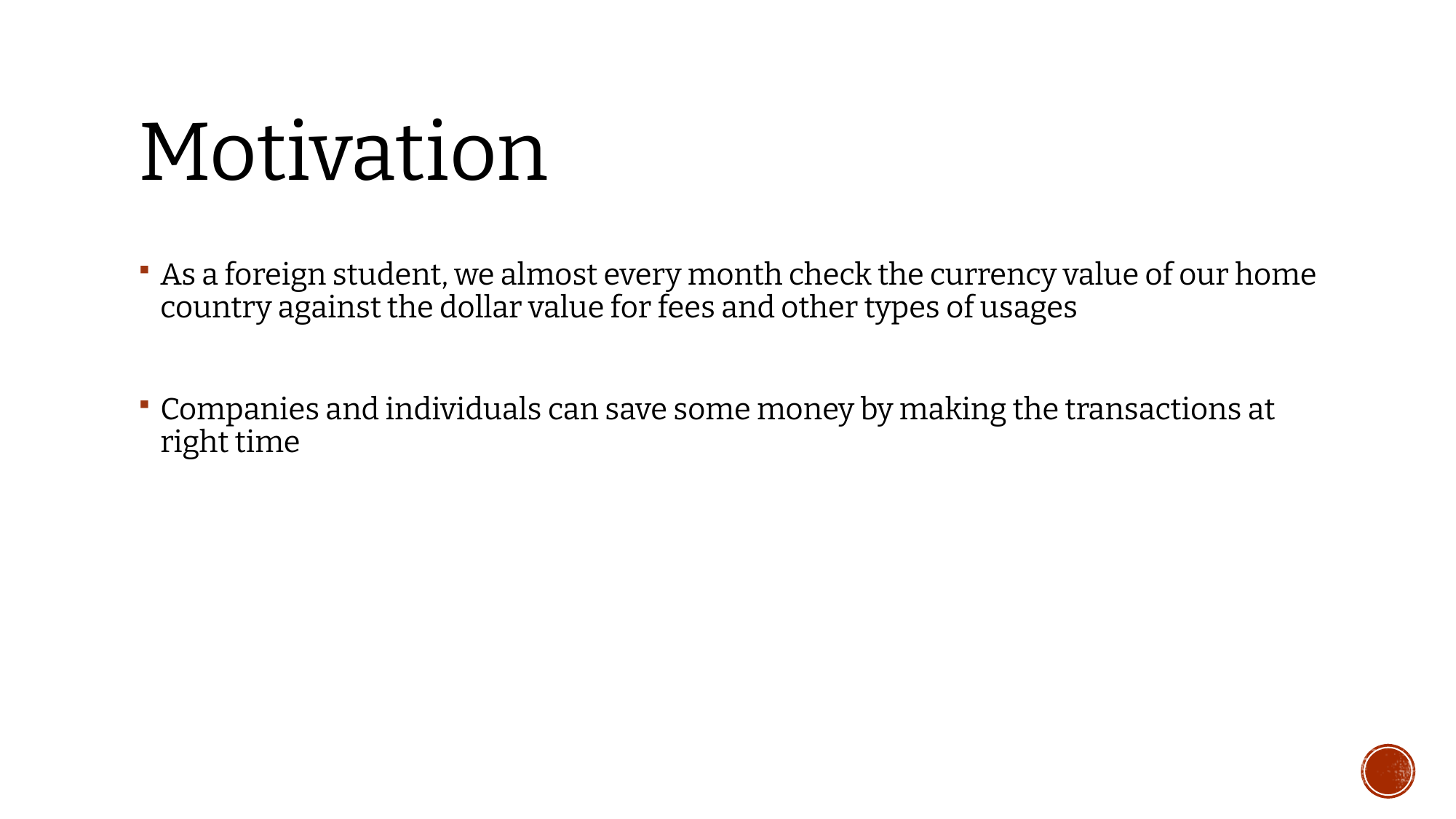

# Motivation
As a foreign student, we almost every month check the currency value of our home country against the dollar value for fees and other types of usages

Companies and individuals can save some money by making the transactions at right time